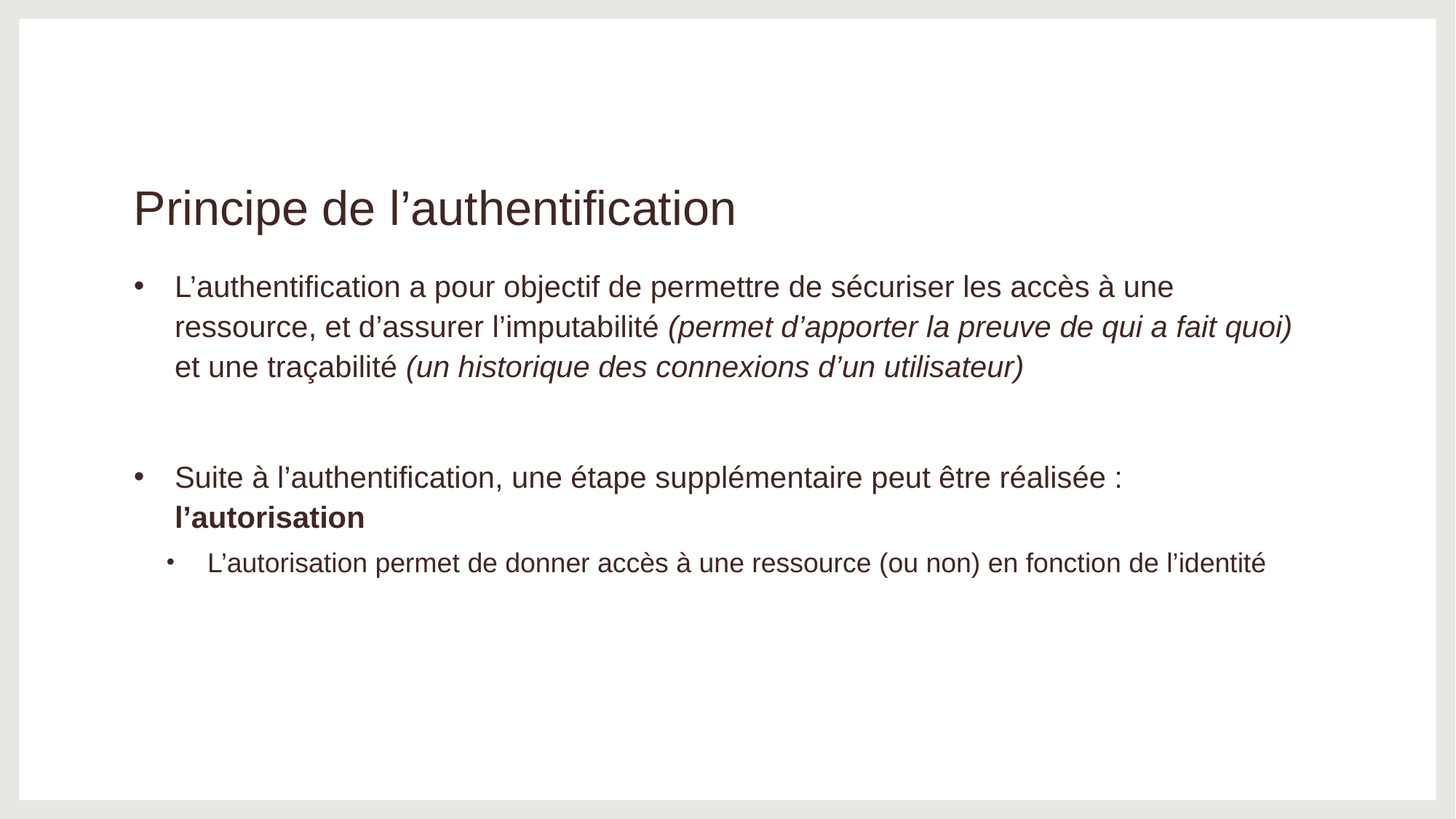

# Principe de l’authentification
L’authentification a pour objectif de permettre de sécuriser les accès à une ressource, et d’assurer l’imputabilité (permet d’apporter la preuve de qui a fait quoi) et une traçabilité (un historique des connexions d’un utilisateur)

Suite à l’authentification, une étape supplémentaire peut être réalisée : l’autorisation
L’autorisation permet de donner accès à une ressource (ou non) en fonction de l’identité